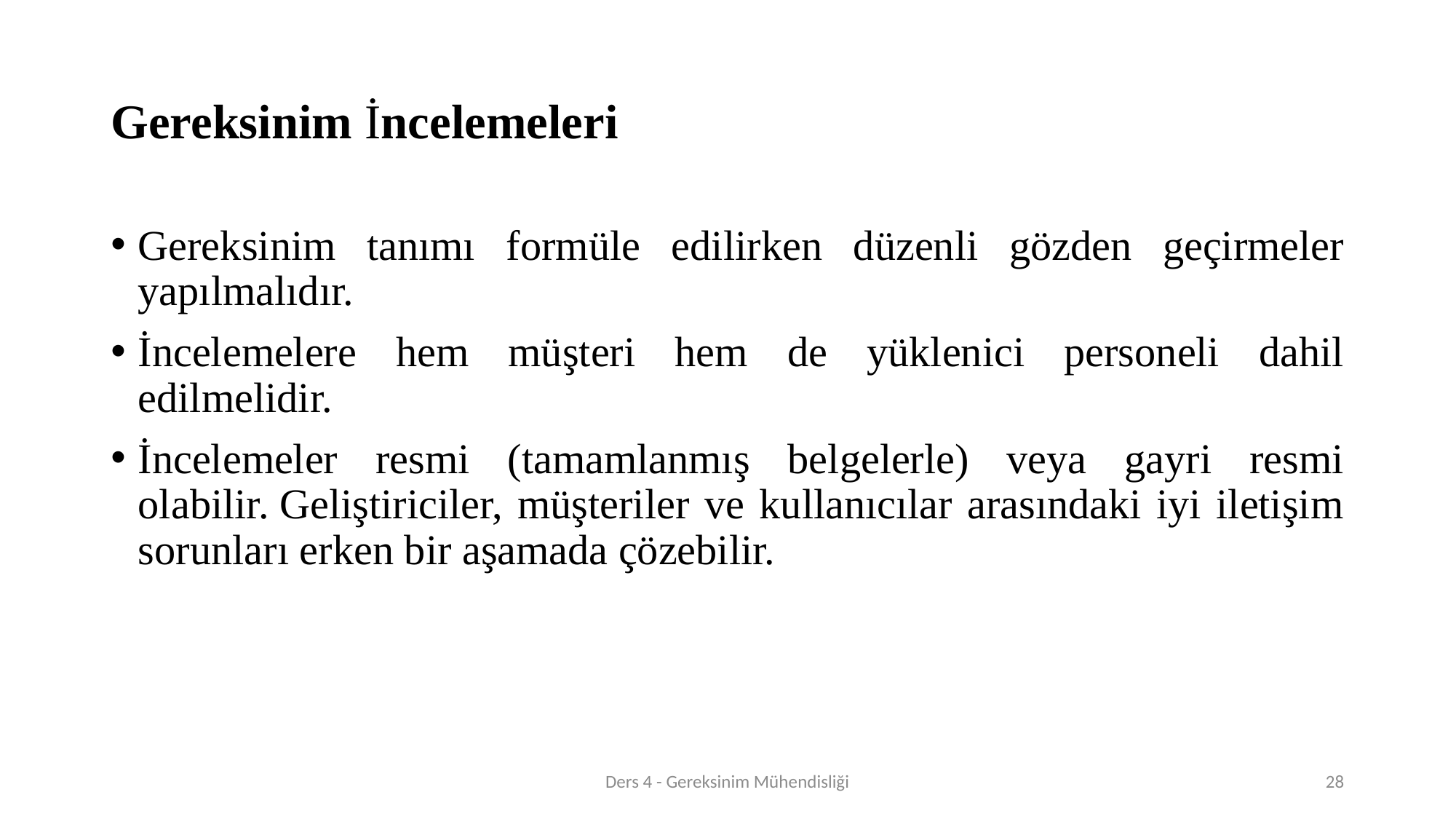

# Gereksinim İncelemeleri
Gereksinim tanımı formüle edilirken düzenli gözden geçirmeler yapılmalıdır.
İncelemelere hem müşteri hem de yüklenici personeli dahil edilmelidir.
İncelemeler resmi (tamamlanmış belgelerle) veya gayri resmi olabilir. Geliştiriciler, müşteriler ve kullanıcılar arasındaki iyi iletişim sorunları erken bir aşamada çözebilir.
Ders 4 - Gereksinim Mühendisliği
28